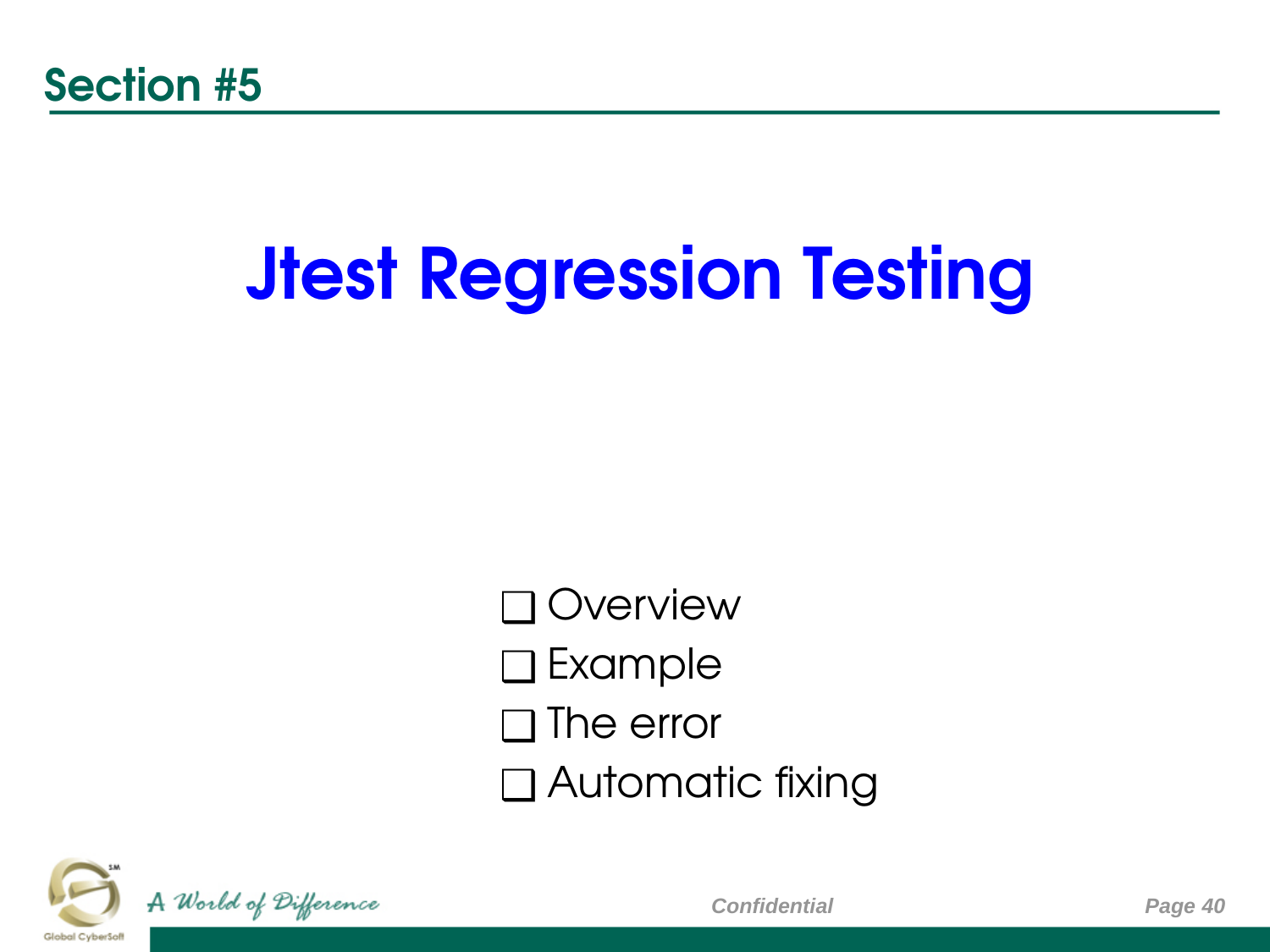

# Section #5
Jtest Regression Testing
Overview
Example
The error
Automatic fixing
Confidential
Page 40